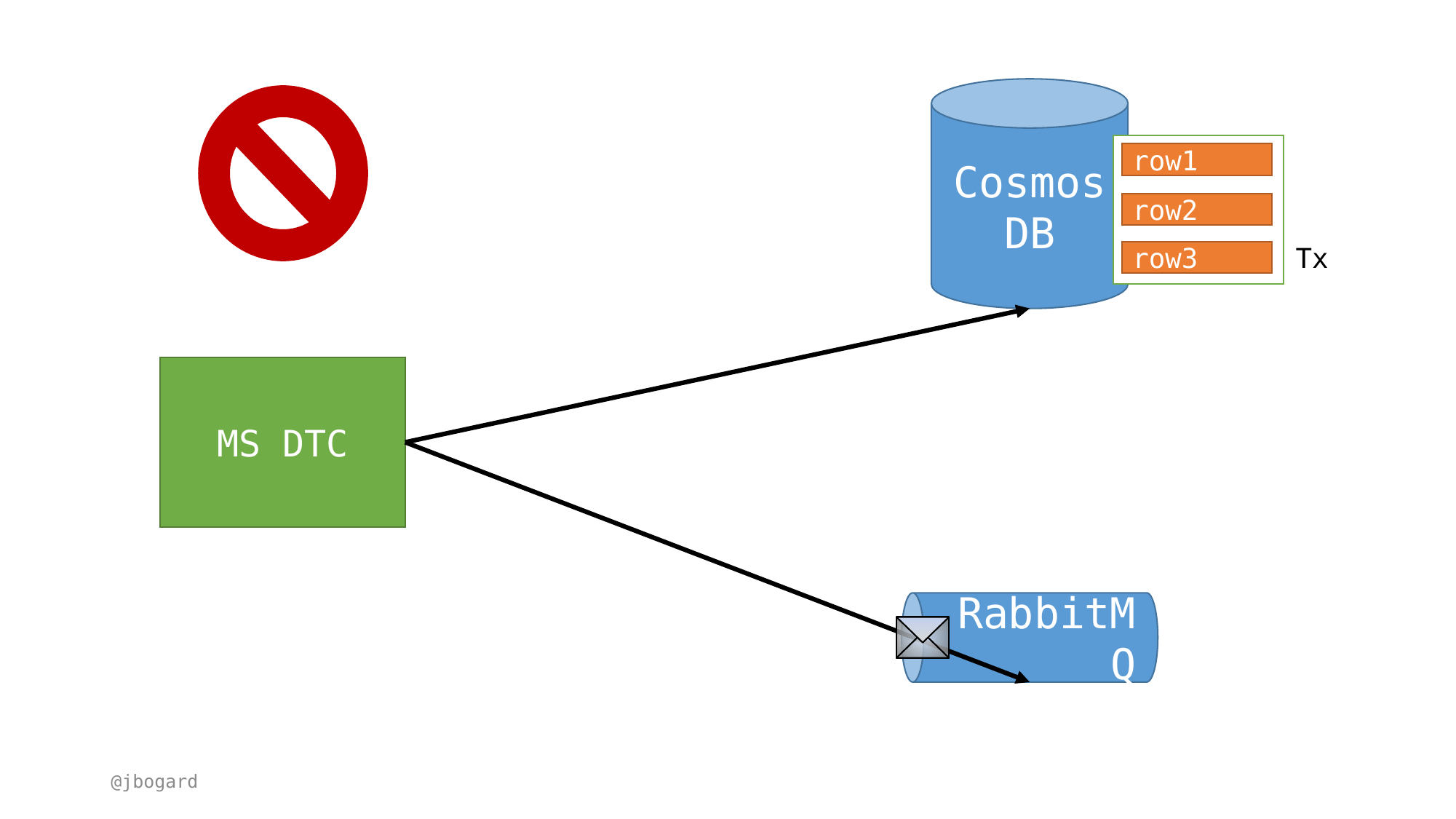

Cosmos DB

row1
row2
Tx
row3
MS DTC
RabbitMQ

@jbogard